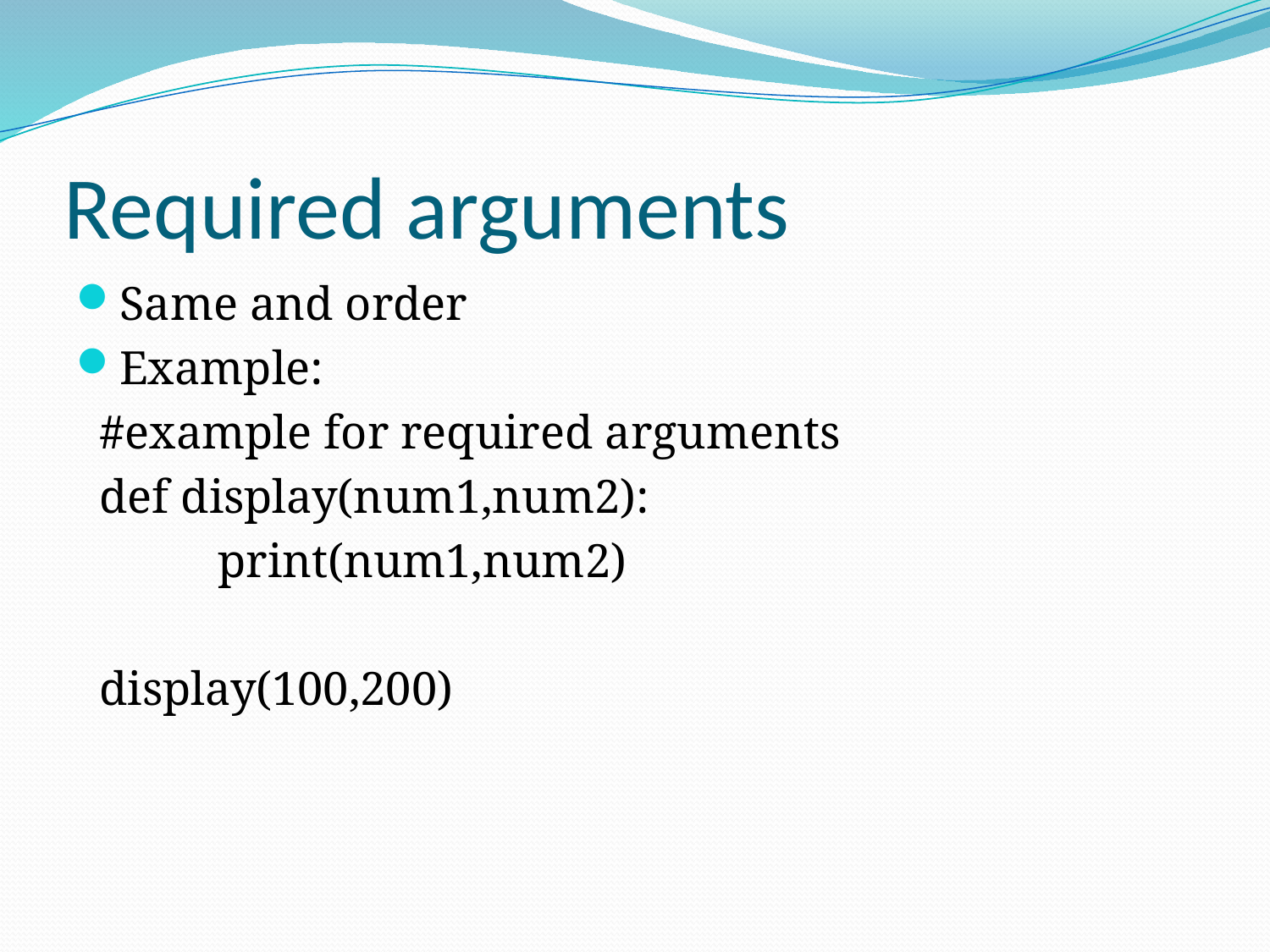

# Required arguments
Same and order
Example:
  #example for required arguments
  def display(num1,num2):
            print(num1,num2)

  display(100,200)